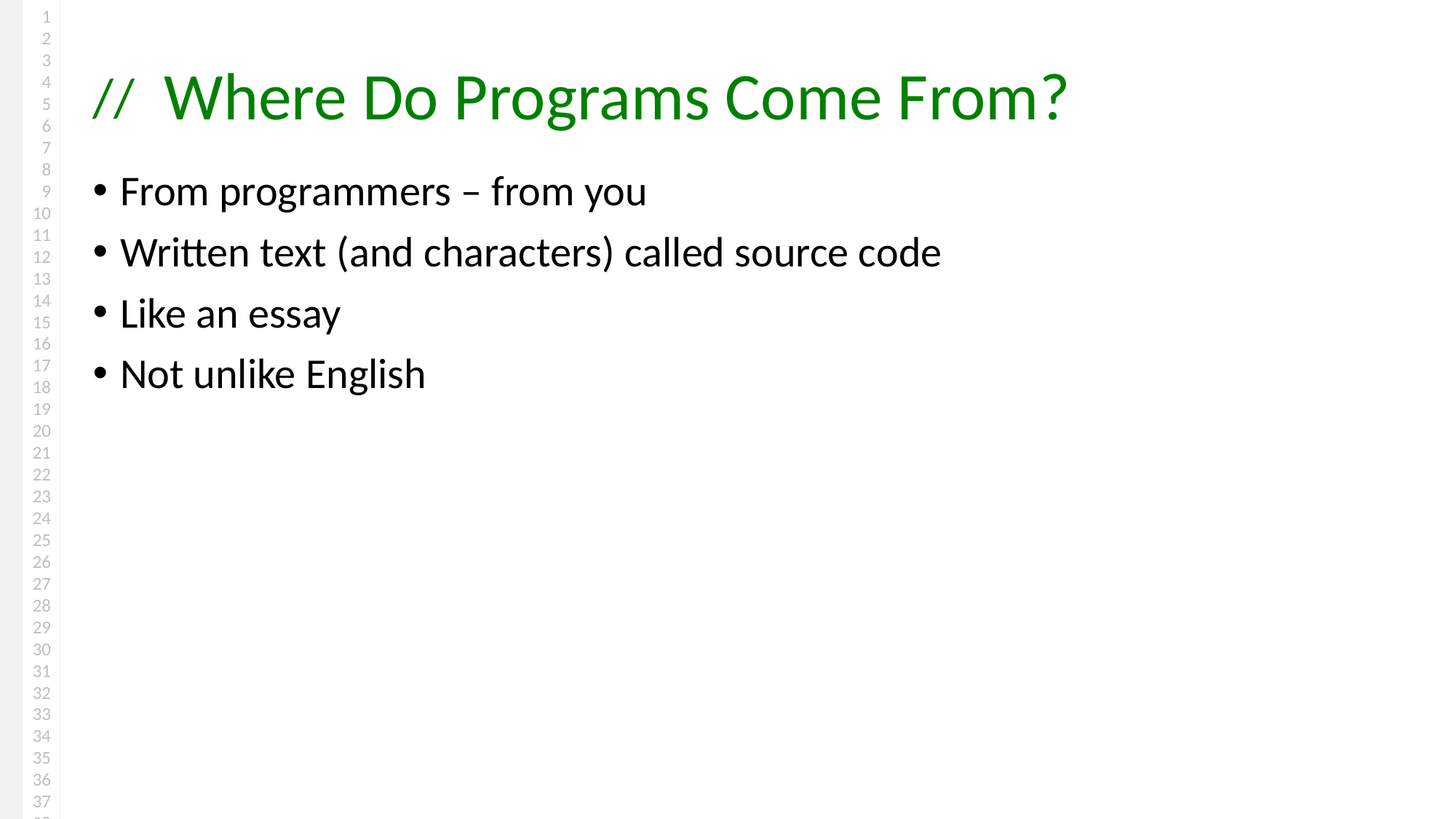

# Where Do Programs Come From?
From programmers – from you
Written text (and characters) called source code
Like an essay
Not unlike English